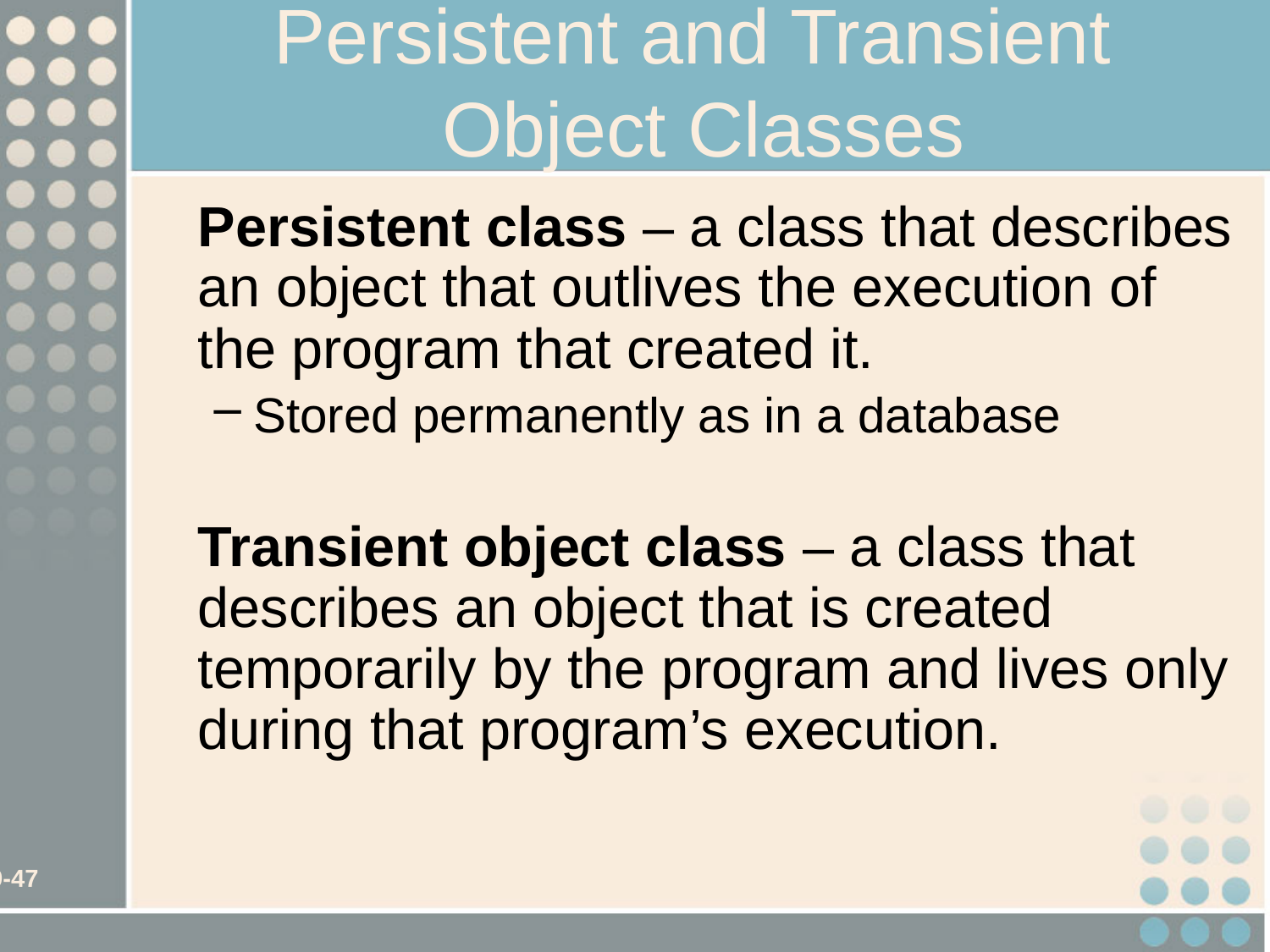

# Persistent and Transient Object Classes
	Persistent class – a class that describes an object that outlives the execution of the program that created it.
Stored permanently as in a database

	Transient object class – a class that describes an object that is created temporarily by the program and lives only during that program’s execution.